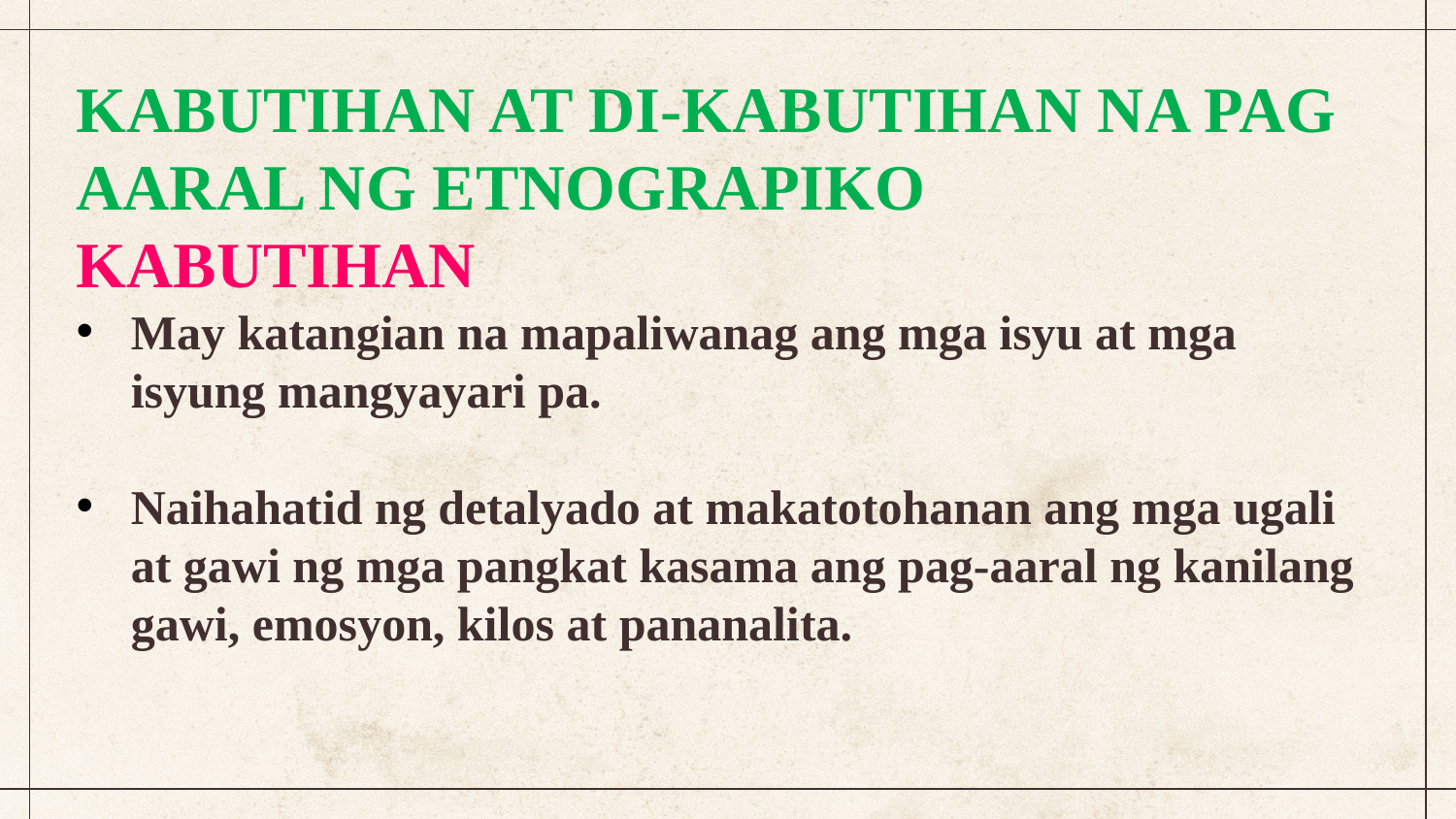

KABUTIHAN AT DI-KABUTIHAN NA PAG AARAL NG ETNOGRAPIKO
KABUTIHAN
May katangian na mapaliwanag ang mga isyu at mga isyung mangyayari pa.

Naihahatid ng detalyado at makatotohanan ang mga ugali at gawi ng mga pangkat kasama ang pag-aaral ng kanilang gawi, emosyon, kilos at pananalita.